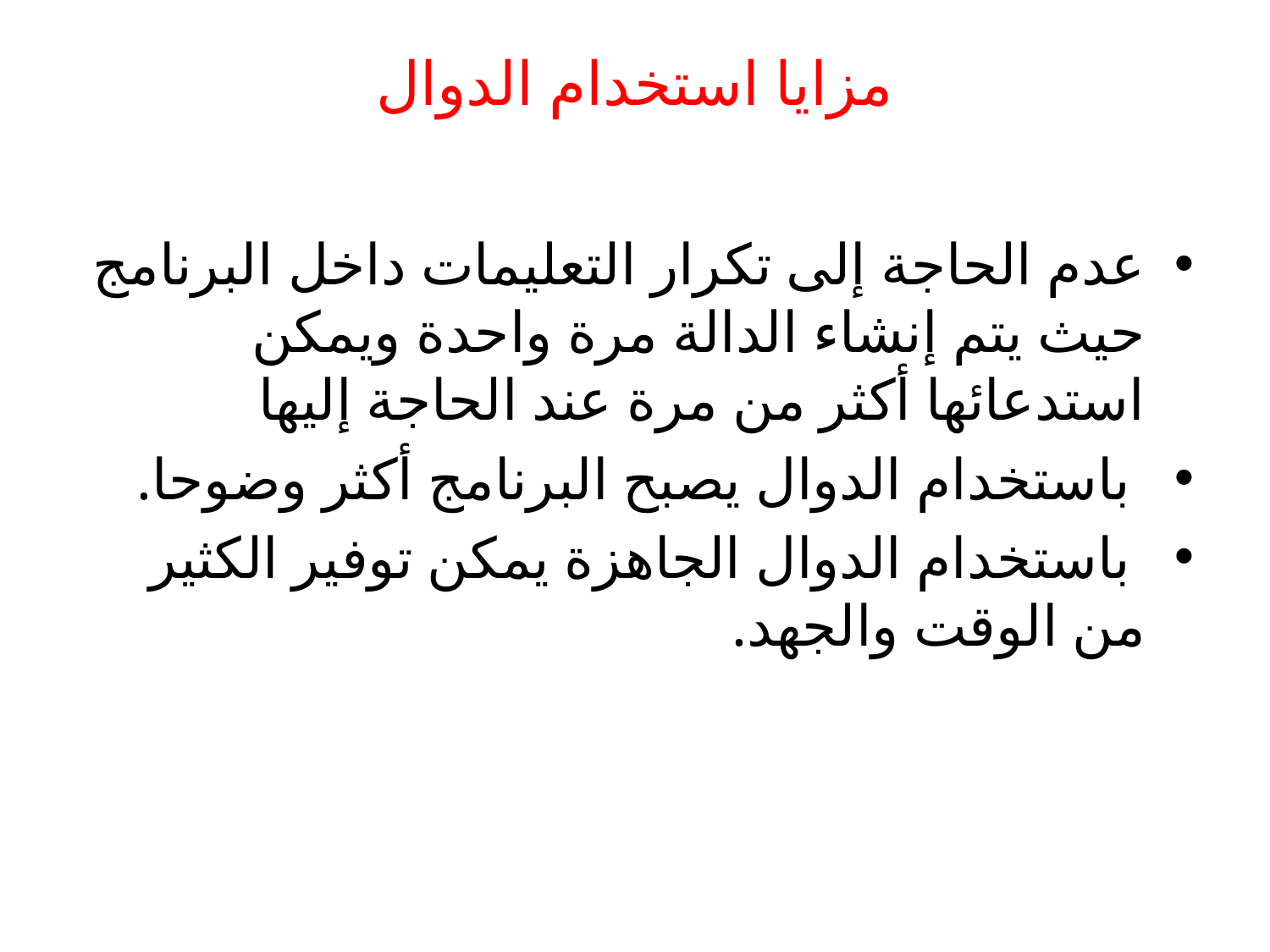

# مزايا استخدام الدوال
عدم الحاجة إلى تكرار التعليمات داخل البرنامج حيث يتم إنشاء الدالة مرة واحدة ويمكن استدعائها أكثر من مرة عند الحاجة إليها
 باستخدام الدوال يصبح البرنامج أكثر وضوحا.
 باستخدام الدوال الجاهزة يمكن توفير الكثير من الوقت والجهد.